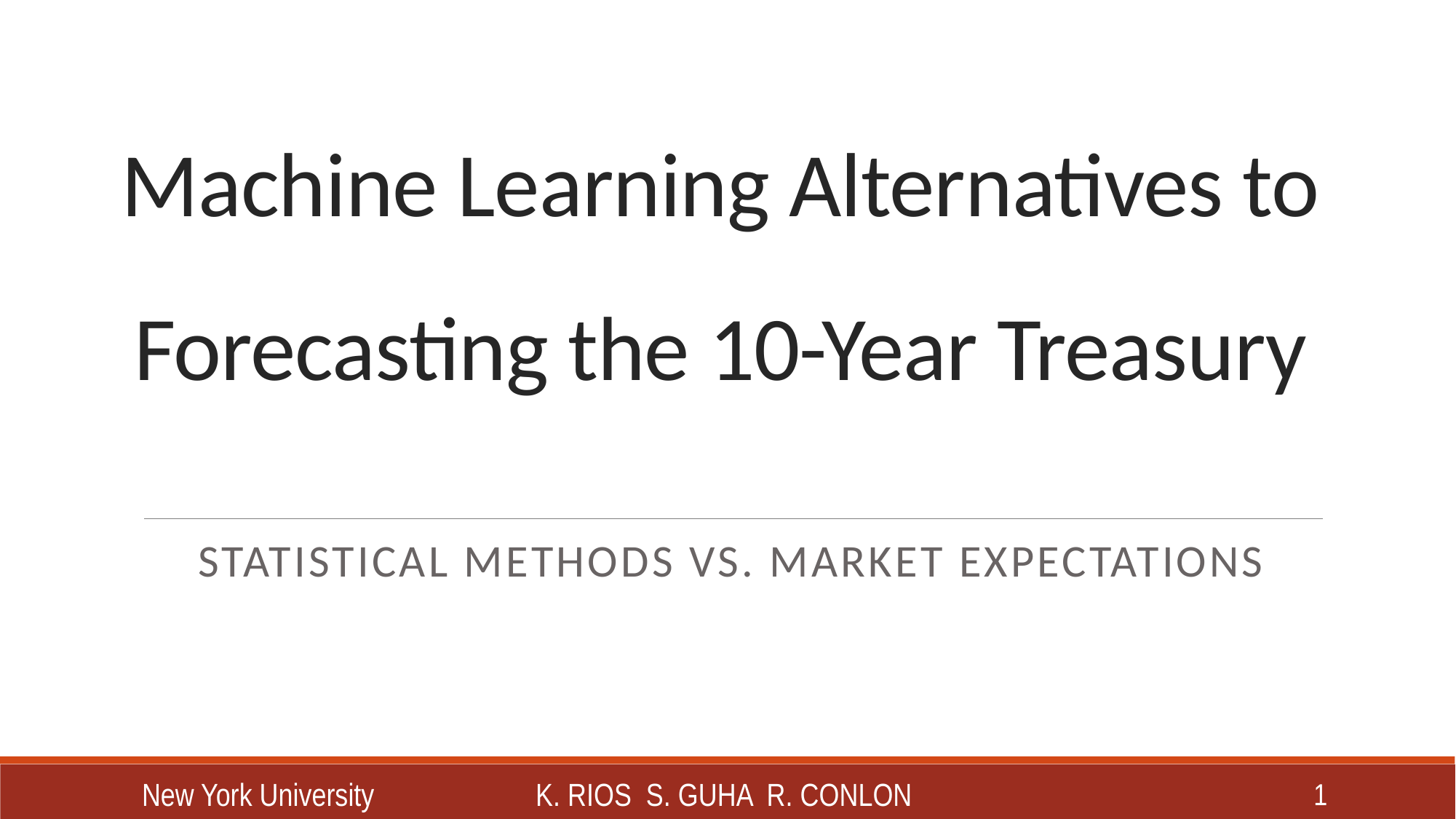

# Machine Learning Alternatives to Forecasting the 10-Year Treasury
Statistical Methods vs. Market Expectations
New York University
K. Rios  S. Guha  R. Conlon
1